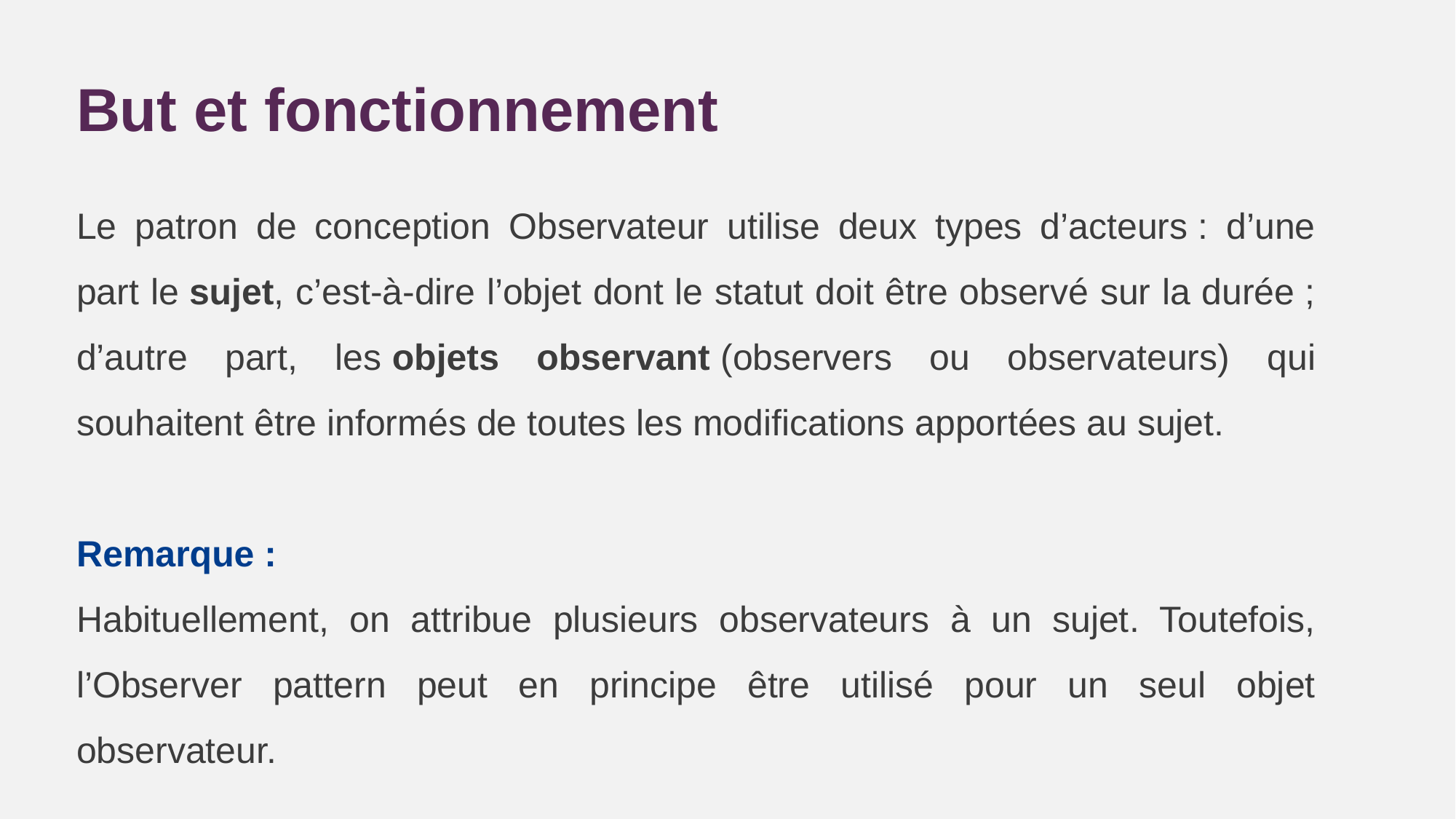

But et fonctionnement
Le patron de conception Observateur utilise deux types d’acteurs : d’une part le sujet, c’est-à-dire l’objet dont le statut doit être observé sur la durée ; d’autre part, les objets observant (observers ou observateurs) qui souhaitent être informés de toutes les modifications apportées au sujet.

Remarque :
Habituellement, on attribue plusieurs observateurs à un sujet. Toutefois, l’Observer pattern peut en principe être utilisé pour un seul objet observateur.